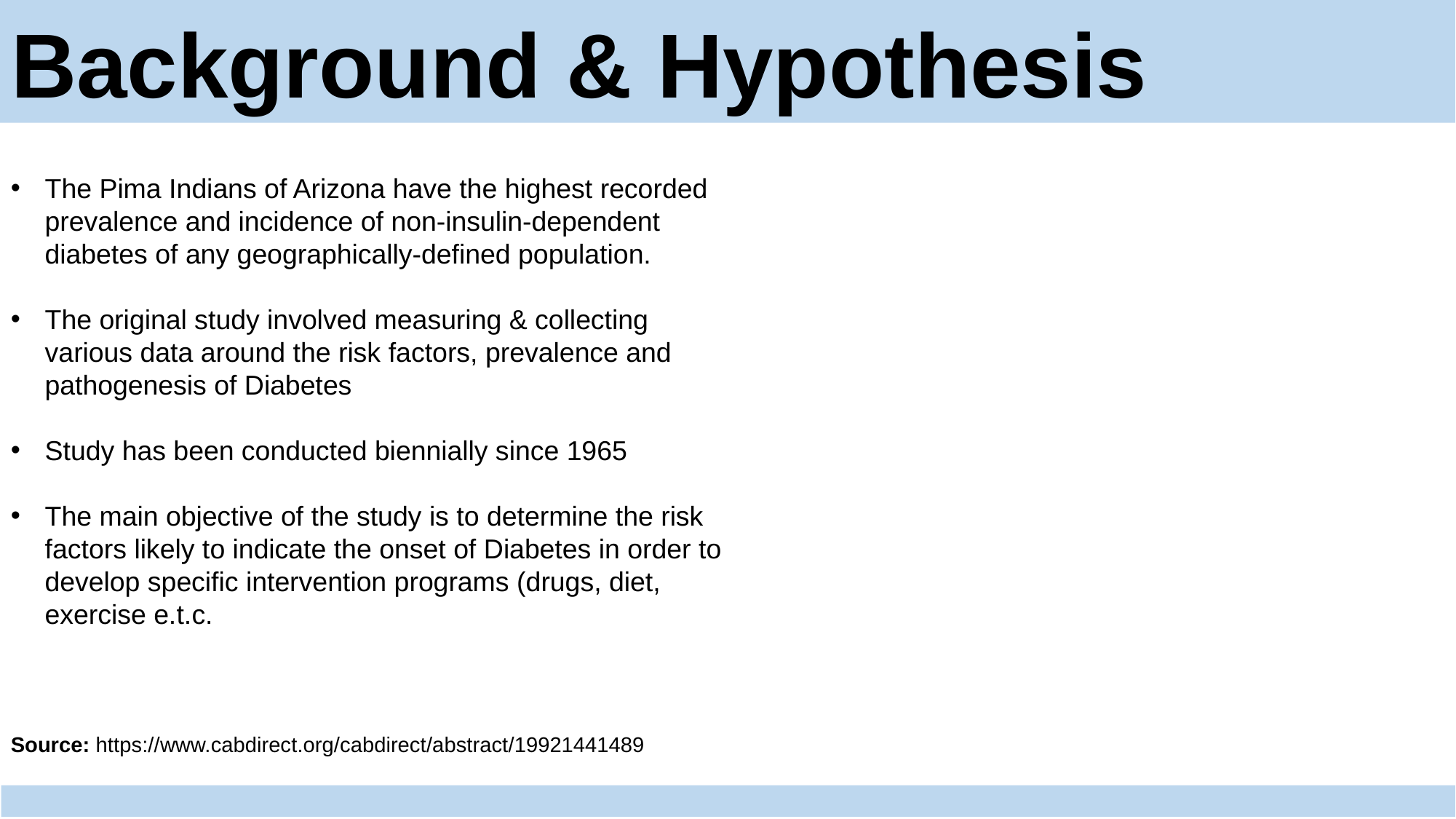

Background & Hypothesis
The Pima Indians of Arizona have the highest recorded prevalence and incidence of non-insulin-dependent diabetes of any geographically-defined population.

The original study involved measuring & collecting various data around the risk factors, prevalence and pathogenesis of Diabetes

Study has been conducted biennially since 1965

The main objective of the study is to determine the risk factors likely to indicate the onset of Diabetes in order to develop specific intervention programs (drugs, diet, exercise e.t.c.

Source: https://www.cabdirect.org/cabdirect/abstract/19921441489